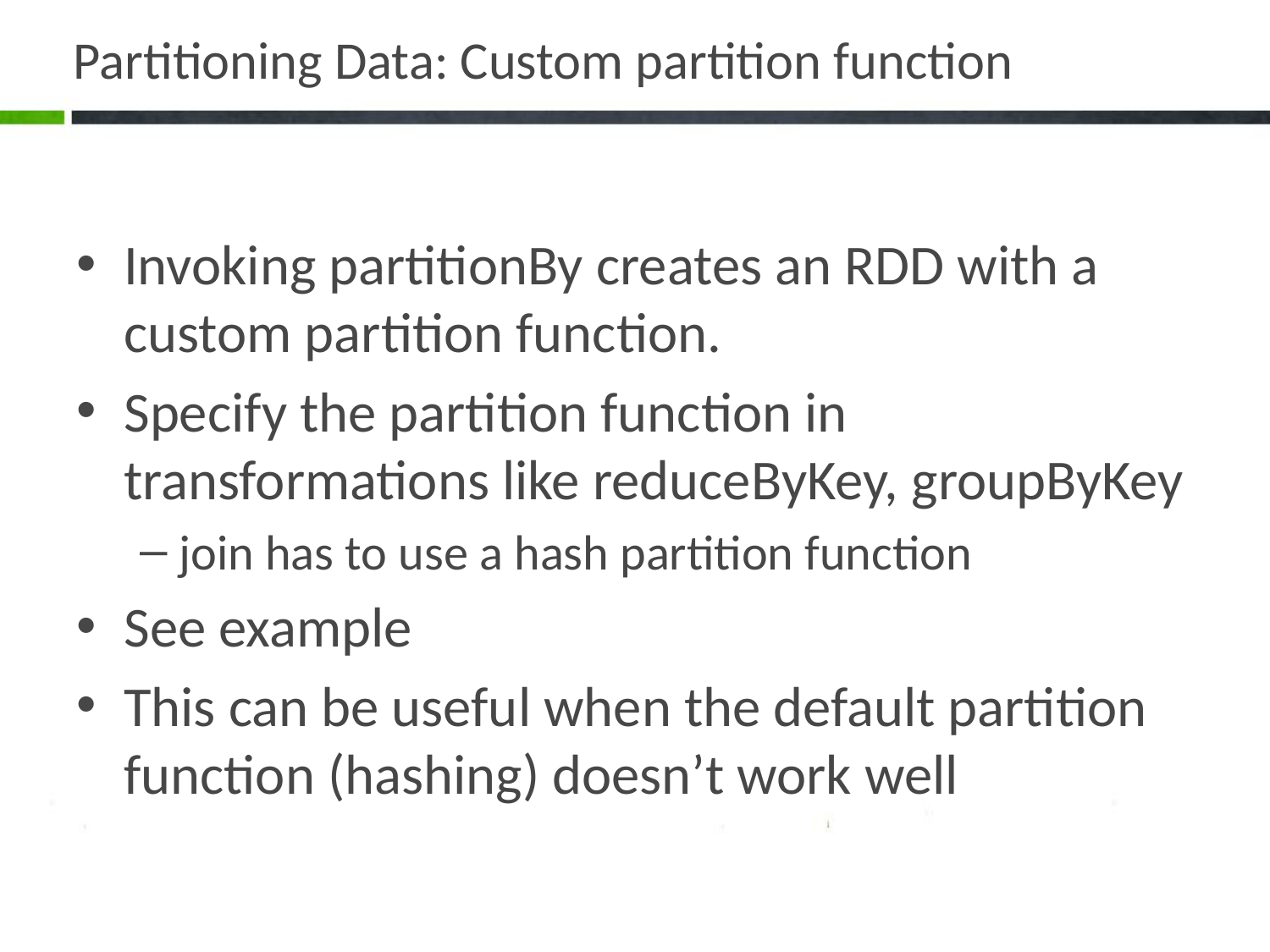

# Partitioning Data: Custom partition function
Invoking partitionBy creates an RDD with a custom partition function.
Specify the partition function in transformations like reduceByKey, groupByKey
join has to use a hash partition function
See example
This can be useful when the default partition function (hashing) doesn’t work well